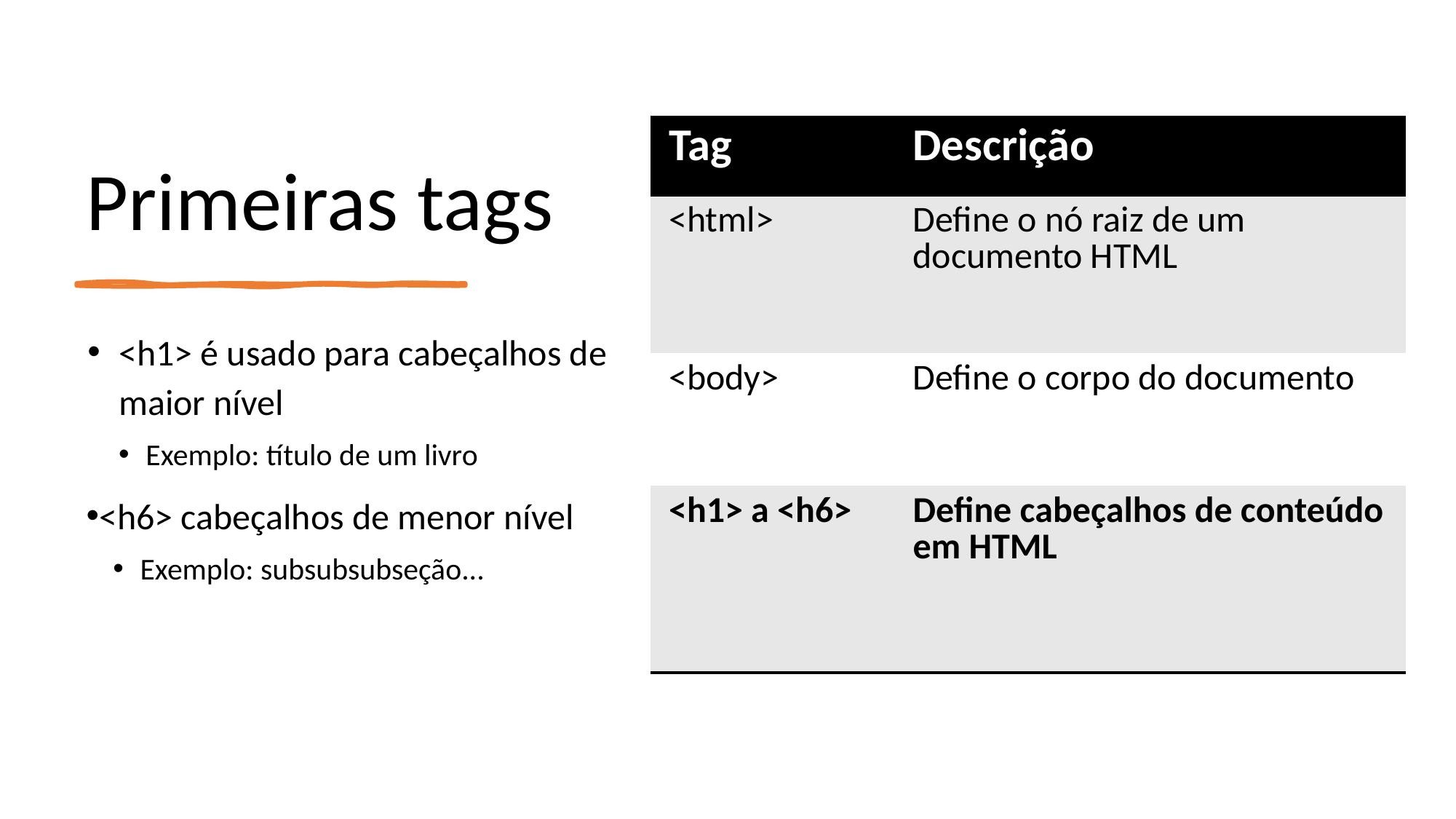

# Primeiras tags
| Tag | Descrição |
| --- | --- |
| <html> | Define o nó raiz de um documento HTML |
| <body> | Define o corpo do documento |
| <h1> a <h6> | Define cabeçalhos de conteúdo em HTML |

<h1> é usado para cabeçalhos de maior nível
Exemplo: título de um livro
<h6> cabeçalhos de menor nível
Exemplo: subsubsubseção...